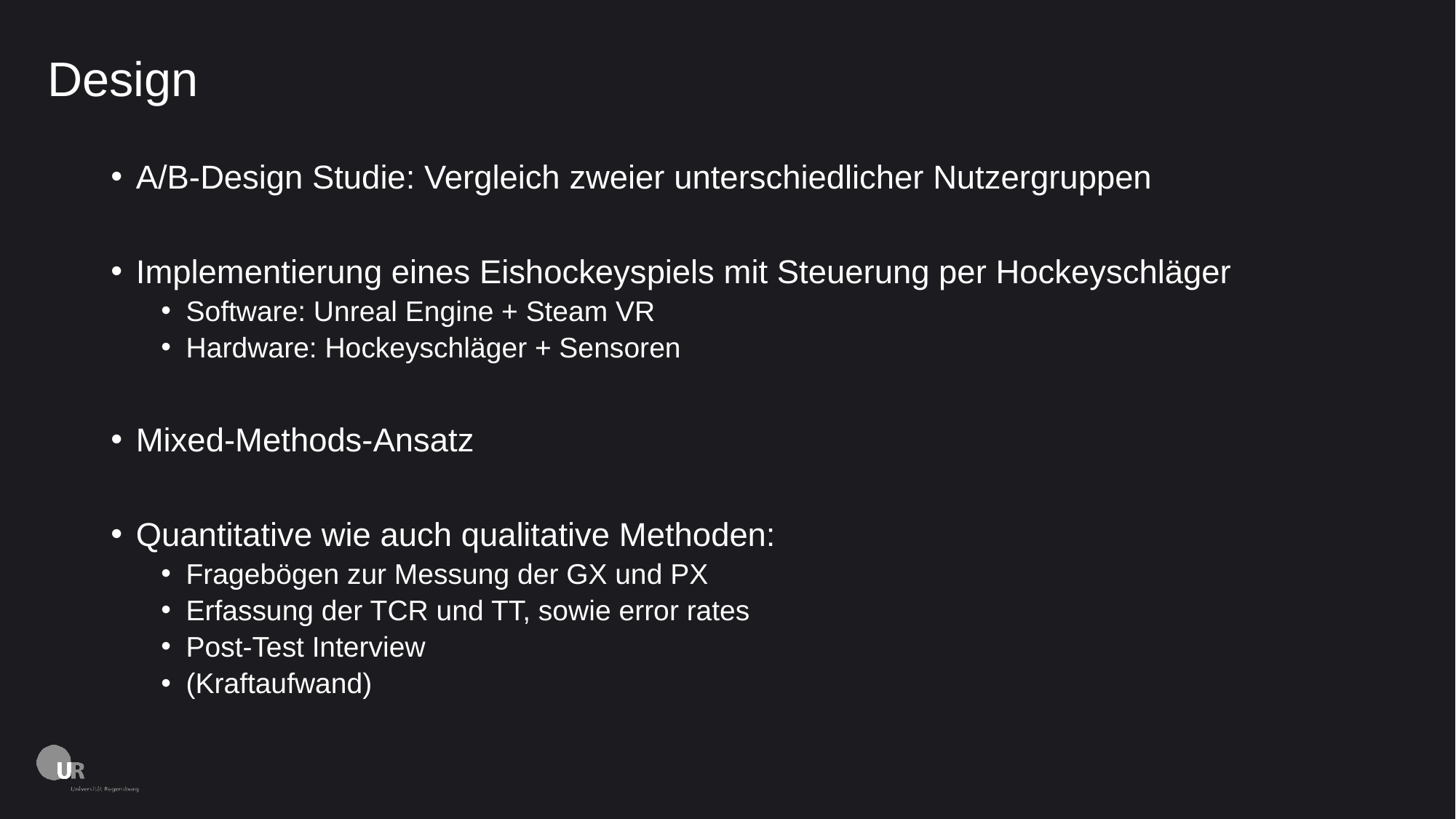

# Design
A/B-Design Studie: Vergleich zweier unterschiedlicher Nutzergruppen

Implementierung eines Eishockeyspiels mit Steuerung per Hockeyschläger
Software: Unreal Engine + Steam VR
Hardware: Hockeyschläger + Sensoren

Mixed-Methods-Ansatz

Quantitative wie auch qualitative Methoden:
Fragebögen zur Messung der GX und PX
Erfassung der TCR und TT, sowie error rates
Post-Test Interview
(Kraftaufwand)